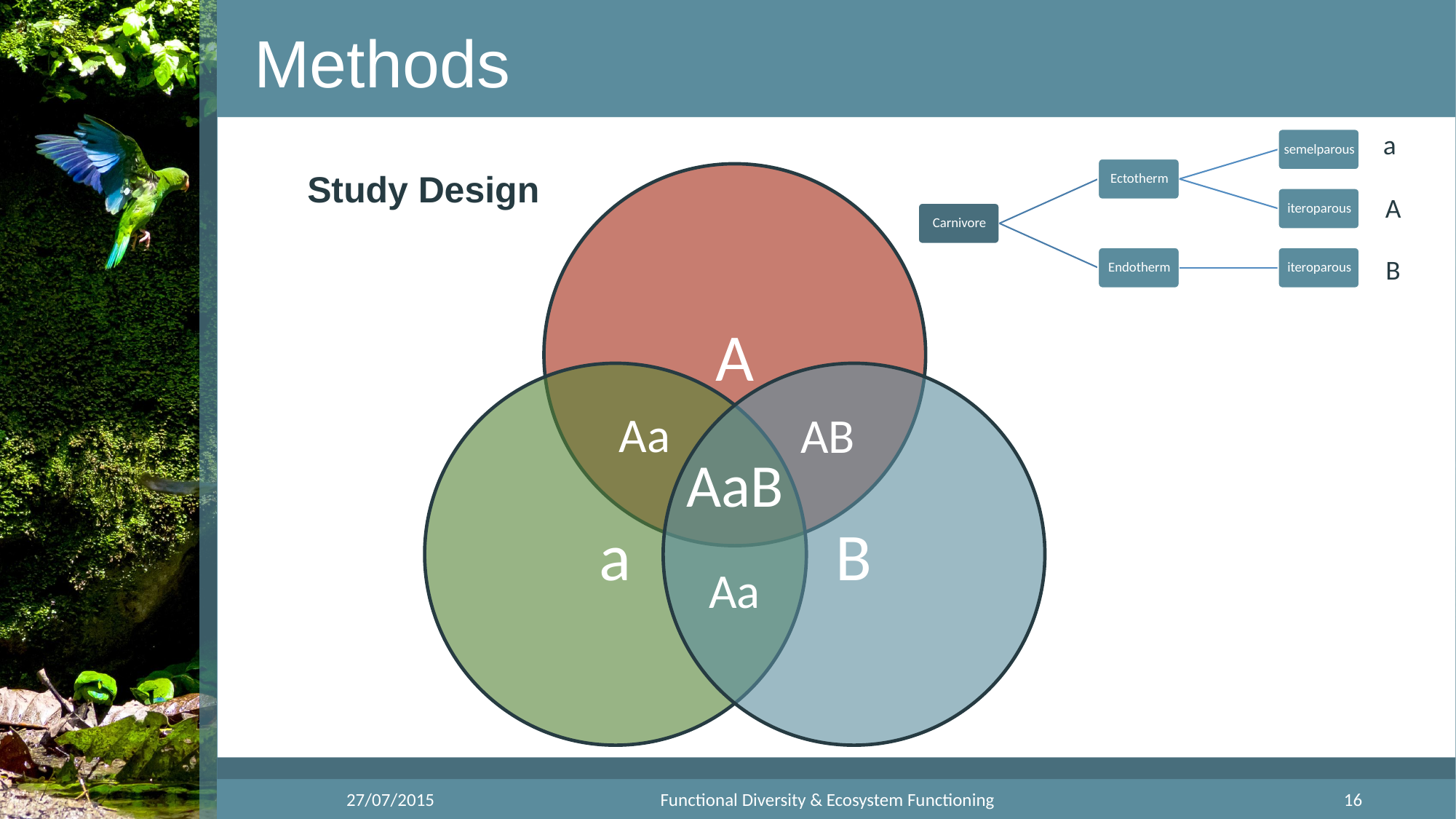

# Methods
Carnivore

Ectotherm

semelparous

iteroparous

Endotherm

iteroparous
a
Study Design

A
a
B
Aa
AB
AaB
A
B
Aa